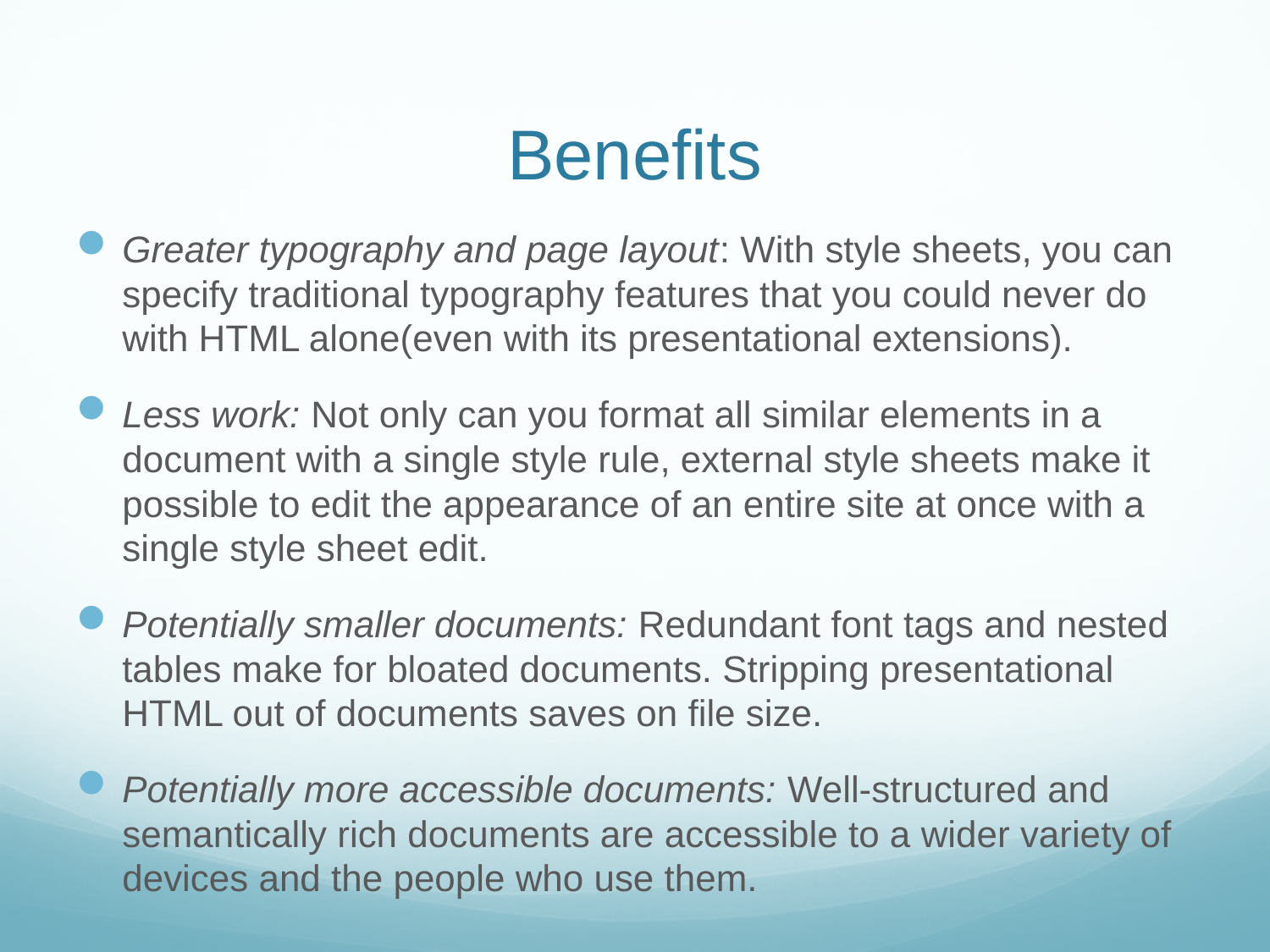

Benefits
Greater typography and page layout: With style sheets, you can specify traditional typography features that you could never do with HTML alone(even with its presentational extensions).
Less work: Not only can you format all similar elements in a document with a single style rule, external style sheets make it possible to edit the appearance of an entire site at once with a single style sheet edit.
Potentially smaller documents: Redundant font tags and nested tables make for bloated documents. Stripping presentational HTML out of documents saves on file size.
Potentially more accessible documents: Well-structured and semantically rich documents are accessible to a wider variety of devices and the people who use them.